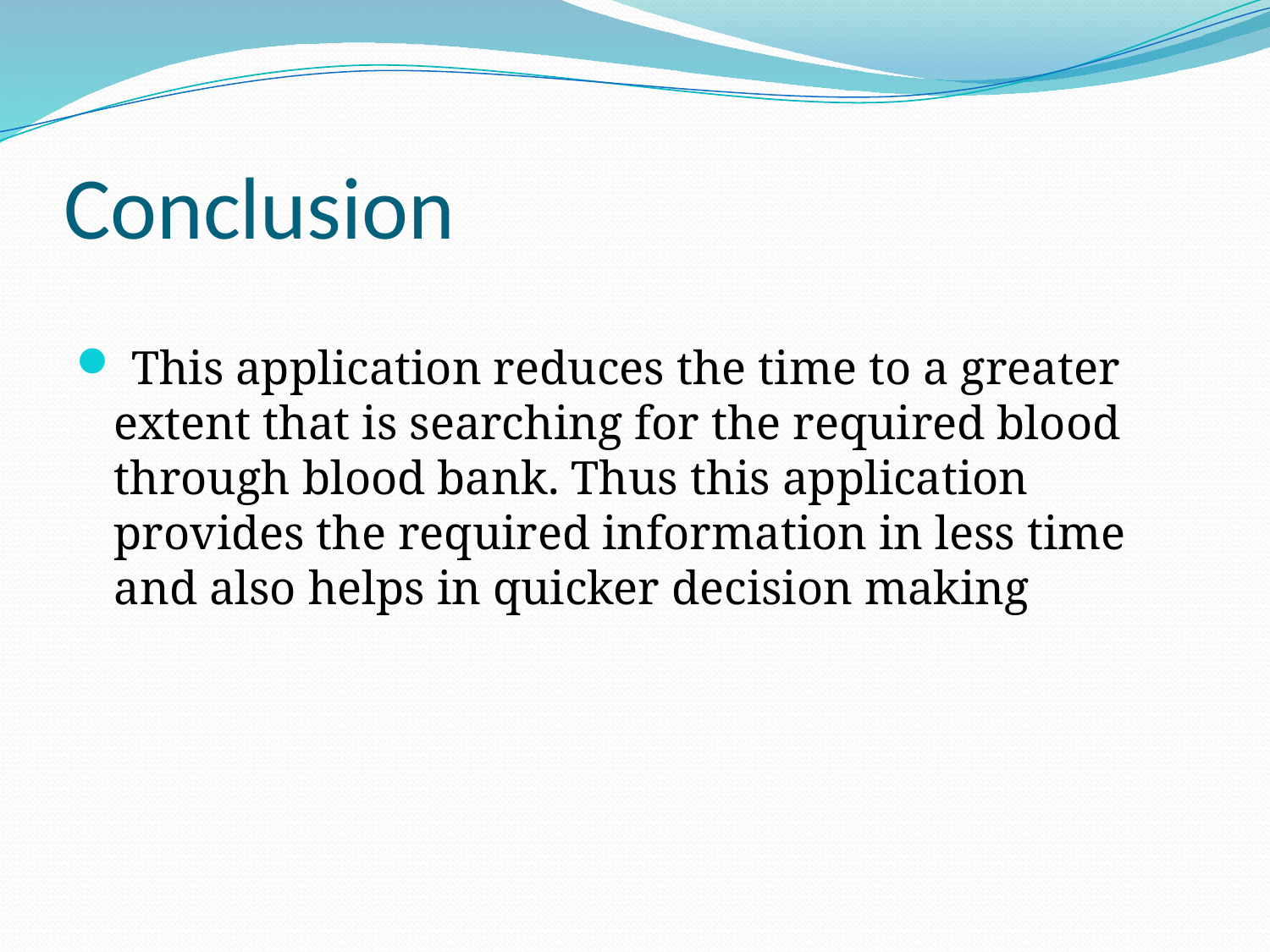

# Conclusion

 This application reduces the time to a greater extent that is searching for the required blood through blood bank. Thus this application provides the required information in less time and also helps in quicker decision making